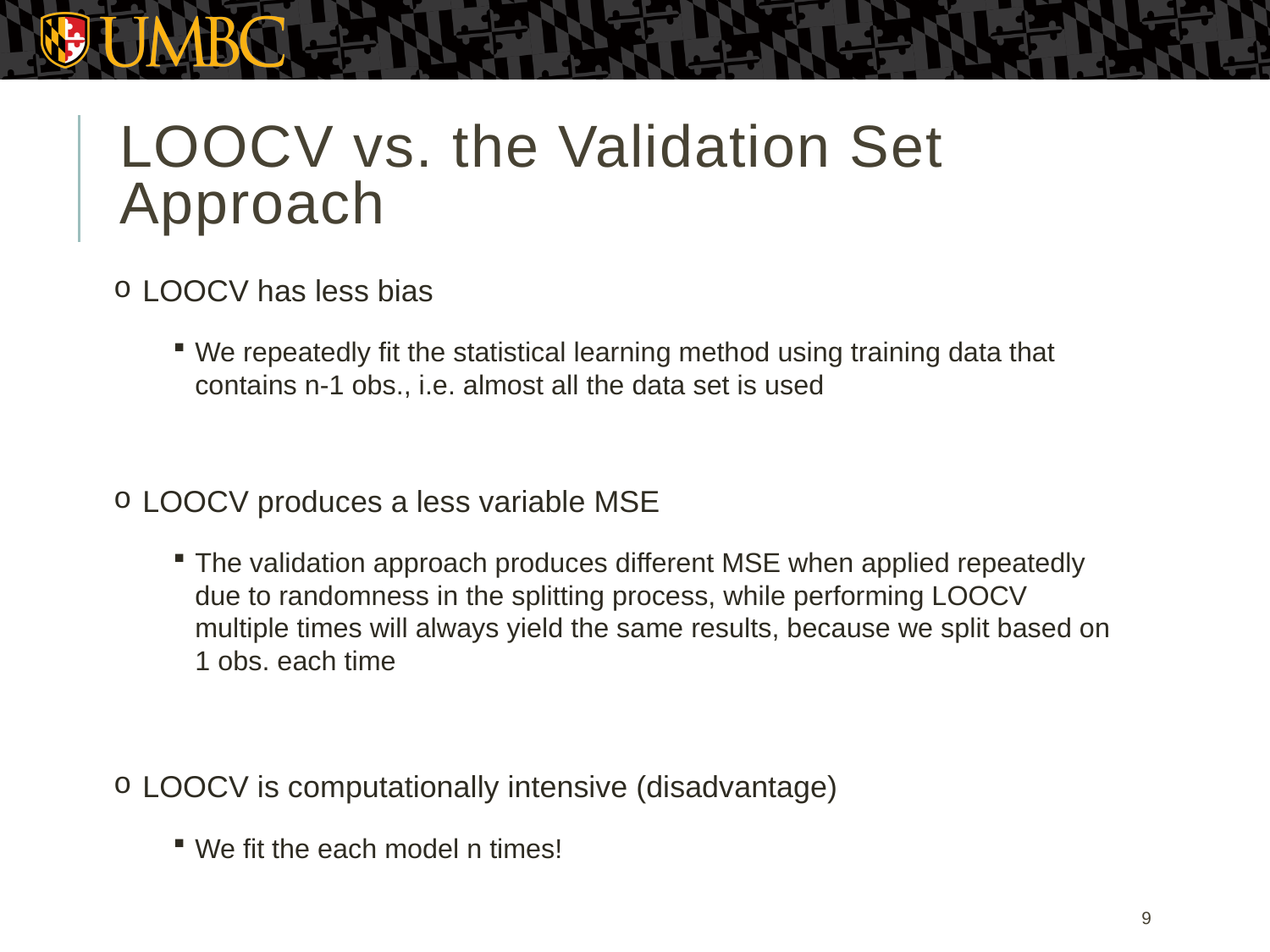

# LOOCV vs. the Validation Set Approach
LOOCV has less bias
We repeatedly fit the statistical learning method using training data that contains n-1 obs., i.e. almost all the data set is used

LOOCV produces a less variable MSE
The validation approach produces different MSE when applied repeatedly due to randomness in the splitting process, while performing LOOCV multiple times will always yield the same results, because we split based on 1 obs. each time

LOOCV is computationally intensive (disadvantage)
We fit the each model n times!
9